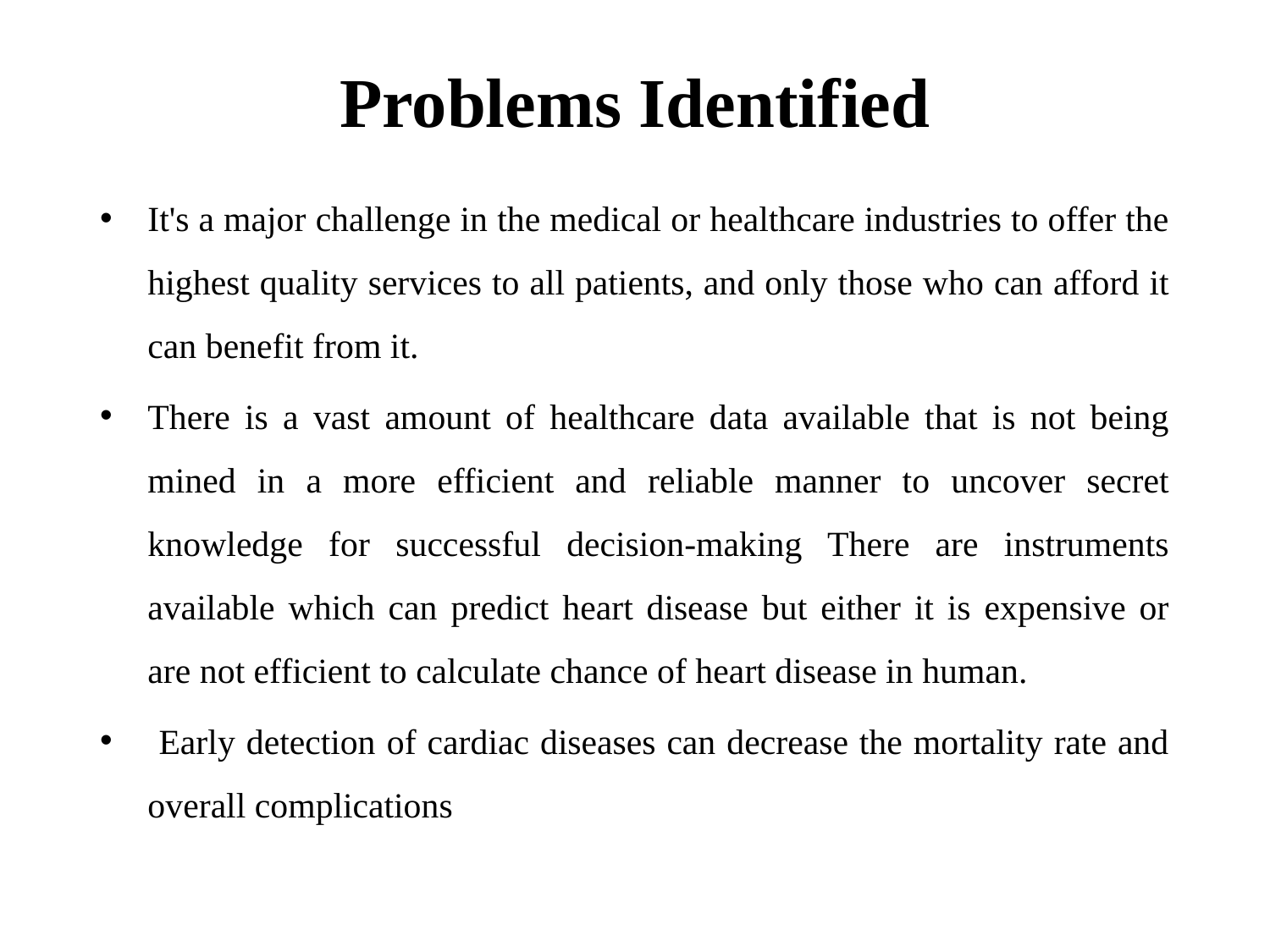

# Problems Identified
It's a major challenge in the medical or healthcare industries to offer the highest quality services to all patients, and only those who can afford it can benefit from it.
There is a vast amount of healthcare data available that is not being mined in a more efficient and reliable manner to uncover secret knowledge for successful decision-making There are instruments available which can predict heart disease but either it is expensive or are not efficient to calculate chance of heart disease in human.
 Early detection of cardiac diseases can decrease the mortality rate and overall complications